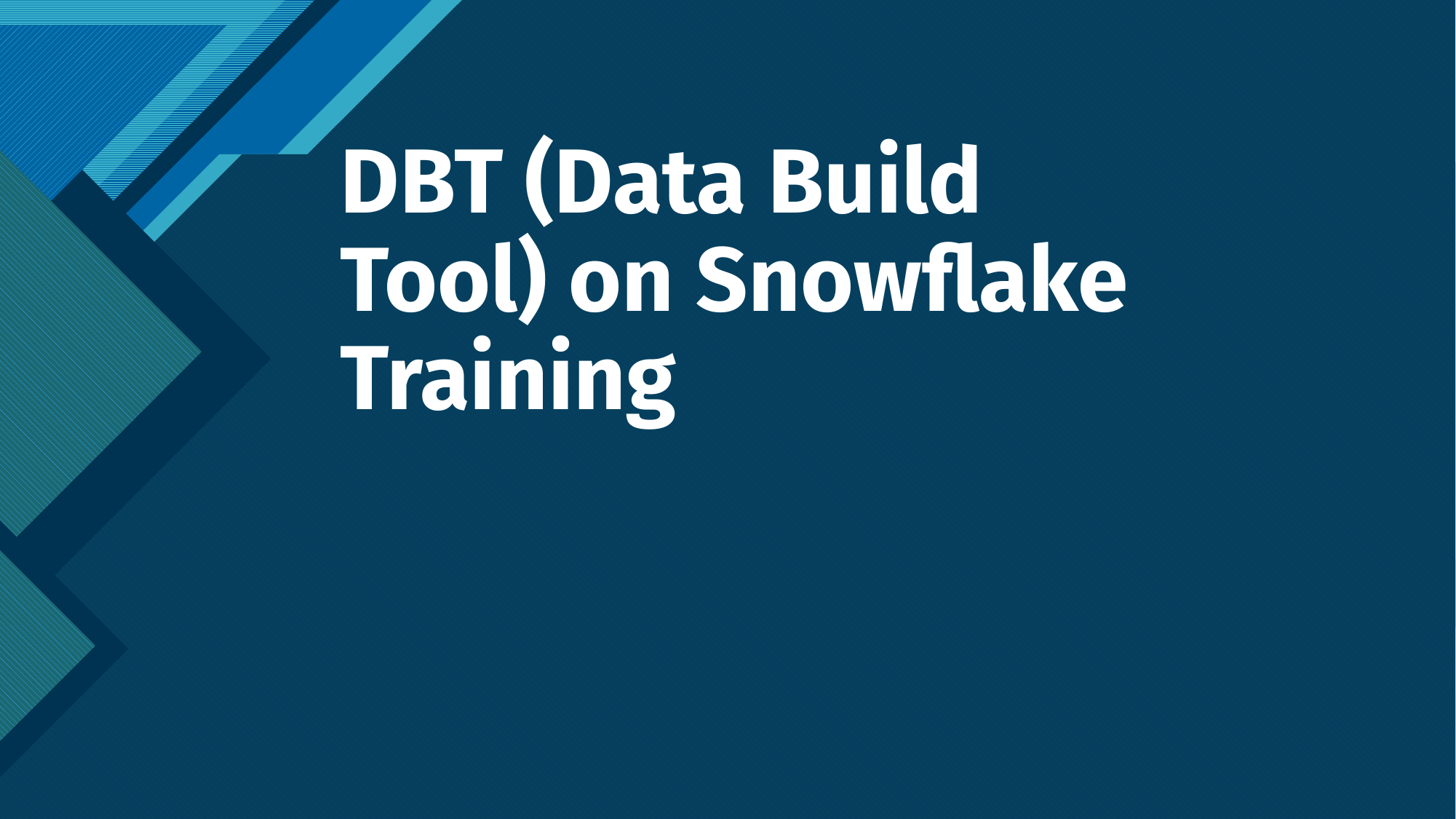

# DBT (Data Build Tool) on Snowflake Training